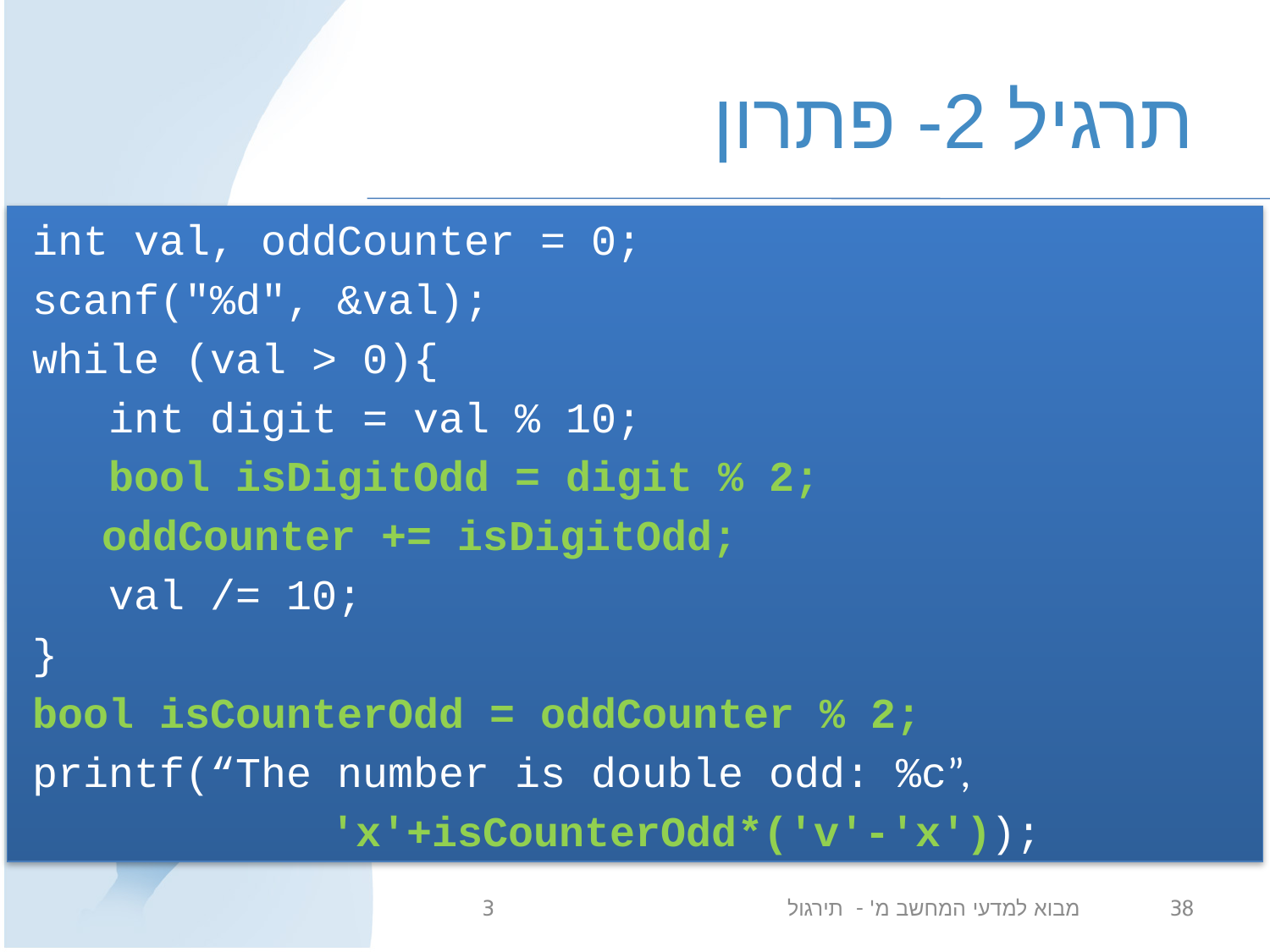

# תרגיל 2- פתרון
int val, oddCounter = 0;
scanf("%d", &val);
while (val > 0){
   int digit = val % 10;
   bool isDigitOdd = digit % 2;
	 oddCounter += isDigitOdd;
   val /= 10;
}
bool isCounterOdd = oddCounter % 2;
printf(“The number is double odd: %c”,
			'x'+isCounterOdd*('v'-'x'));
מבוא למדעי המחשב מ' - תירגול 3
38